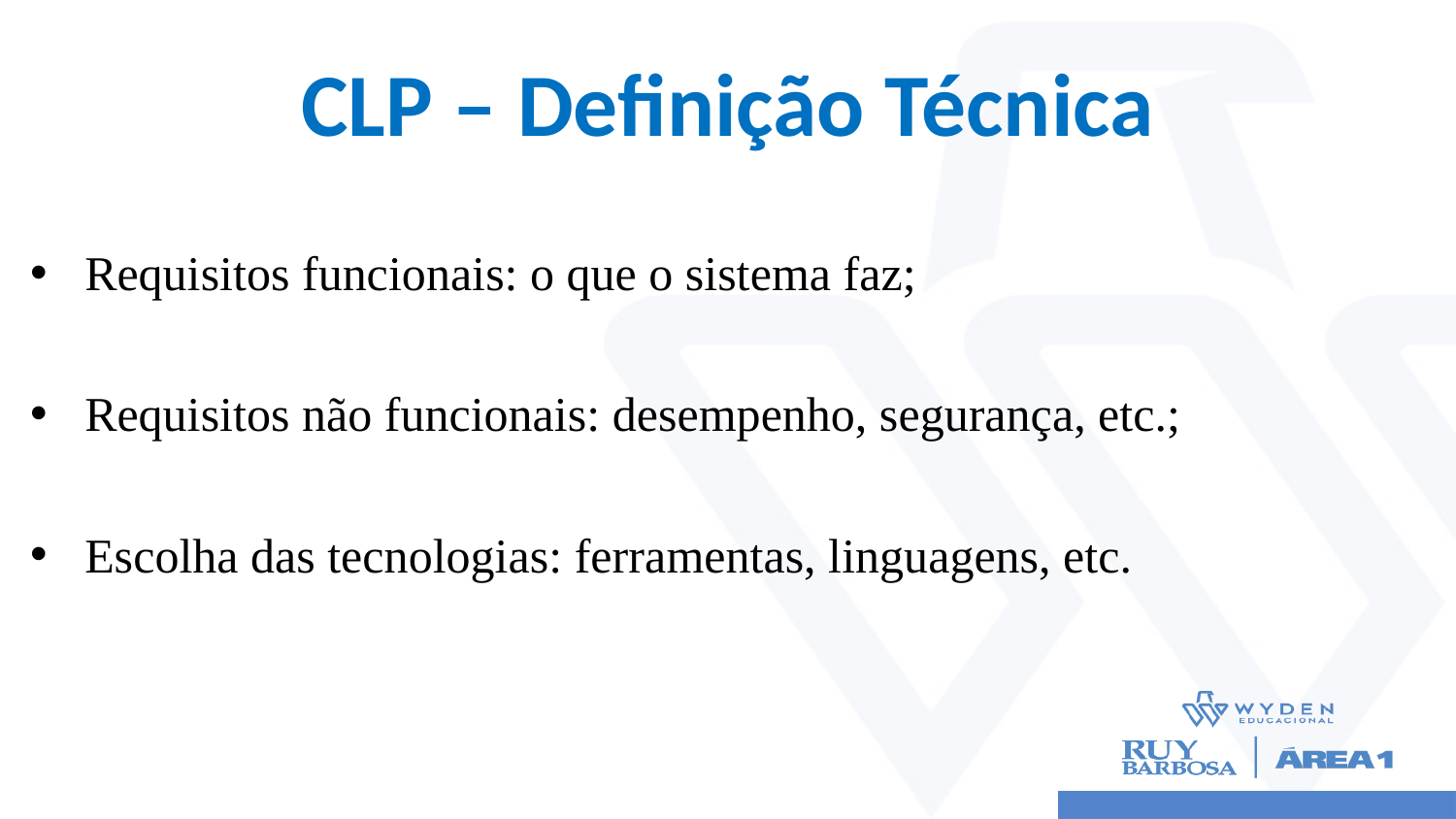

# CLP – Definição Técnica

Requisitos funcionais: o que o sistema faz;

Requisitos não funcionais: desempenho, segurança, etc.;

Escolha das tecnologias: ferramentas, linguagens, etc.